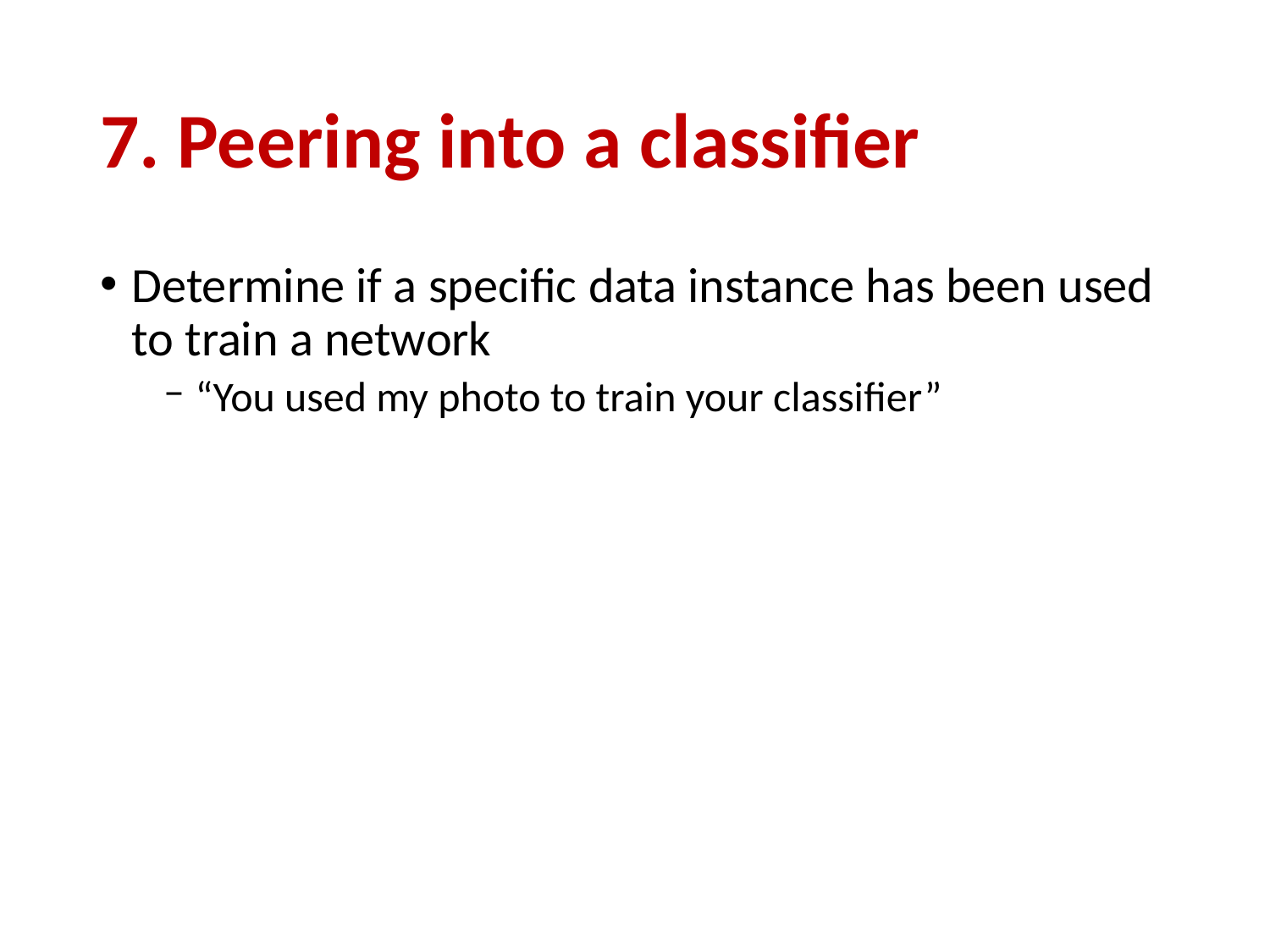

# 7. Peering into a classifier
Determine if a specific data instance has been used to train a network
“You used my photo to train your classifier”